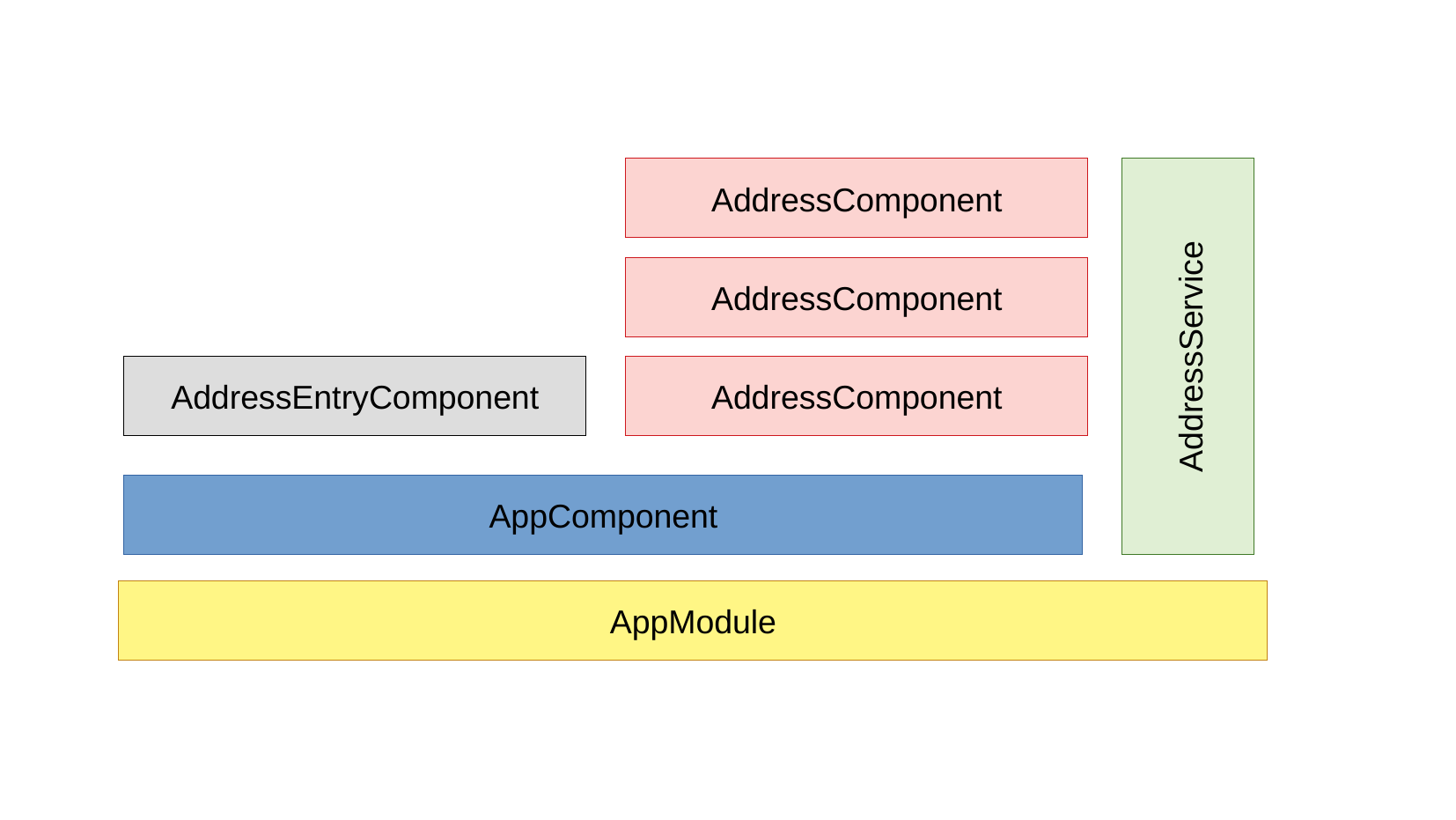

AddressComponent

AddressComponent
AddressService
AddressEntryComponent
AddressComponent
AppComponent
AppModule